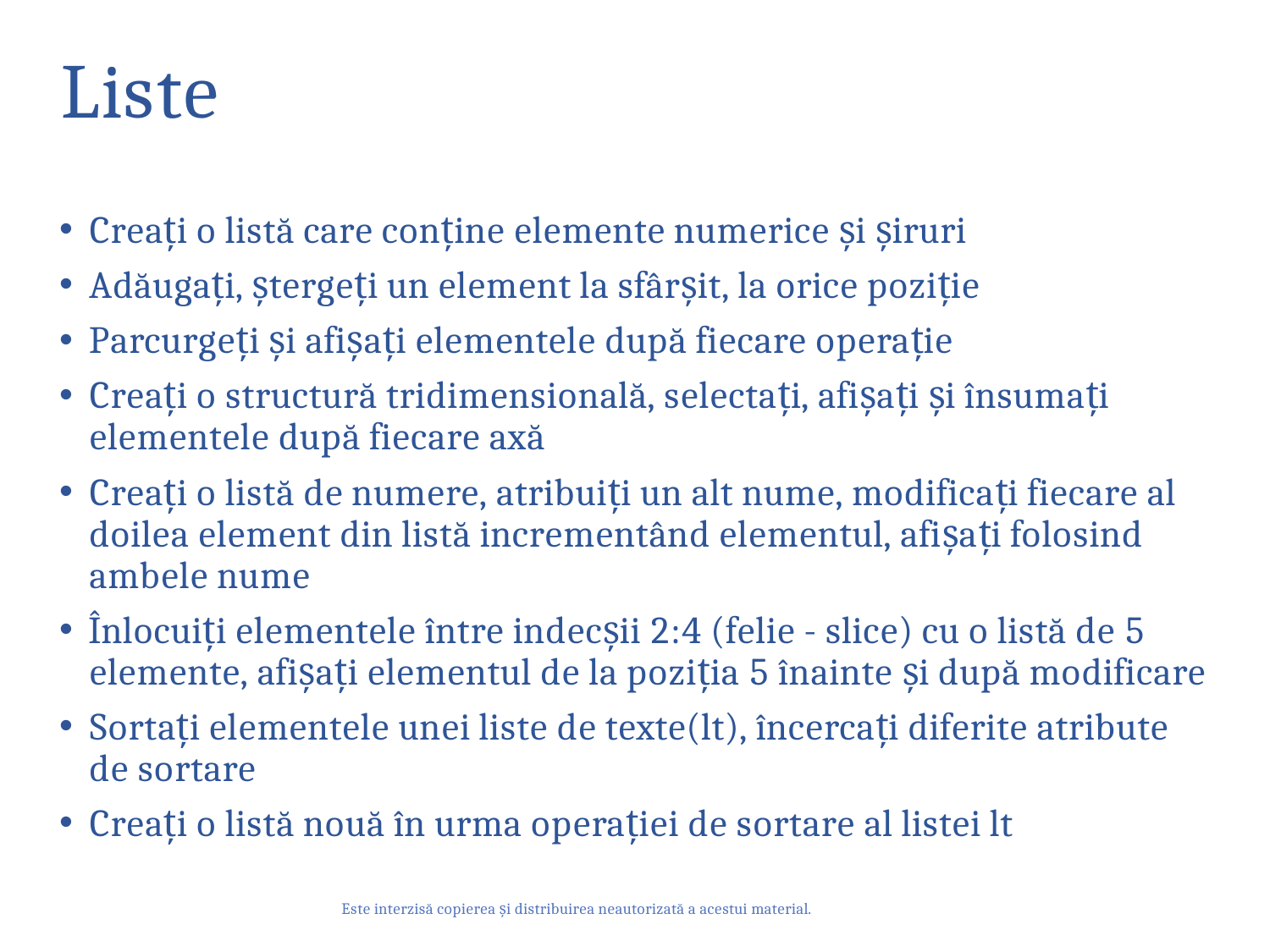

# Liste
Creați o listă care conține elemente numerice și șiruri
Adăugați, ștergeți un element la sfârșit, la orice poziție
Parcurgeți și afișați elementele după fiecare operație
Creați o structură tridimensională, selectați, afișați și însumați elementele după fiecare axă
Creați o listă de numere, atribuiți un alt nume, modificați fiecare al doilea element din listă incrementând elementul, afișați folosind ambele nume
Înlocuiți elementele între indecșii 2:4 (felie - slice) cu o listă de 5 elemente, afișați elementul de la poziția 5 înainte și după modificare
Sortați elementele unei liste de texte(lt), încercați diferite atribute de sortare
Creați o listă nouă în urma operației de sortare al listei lt